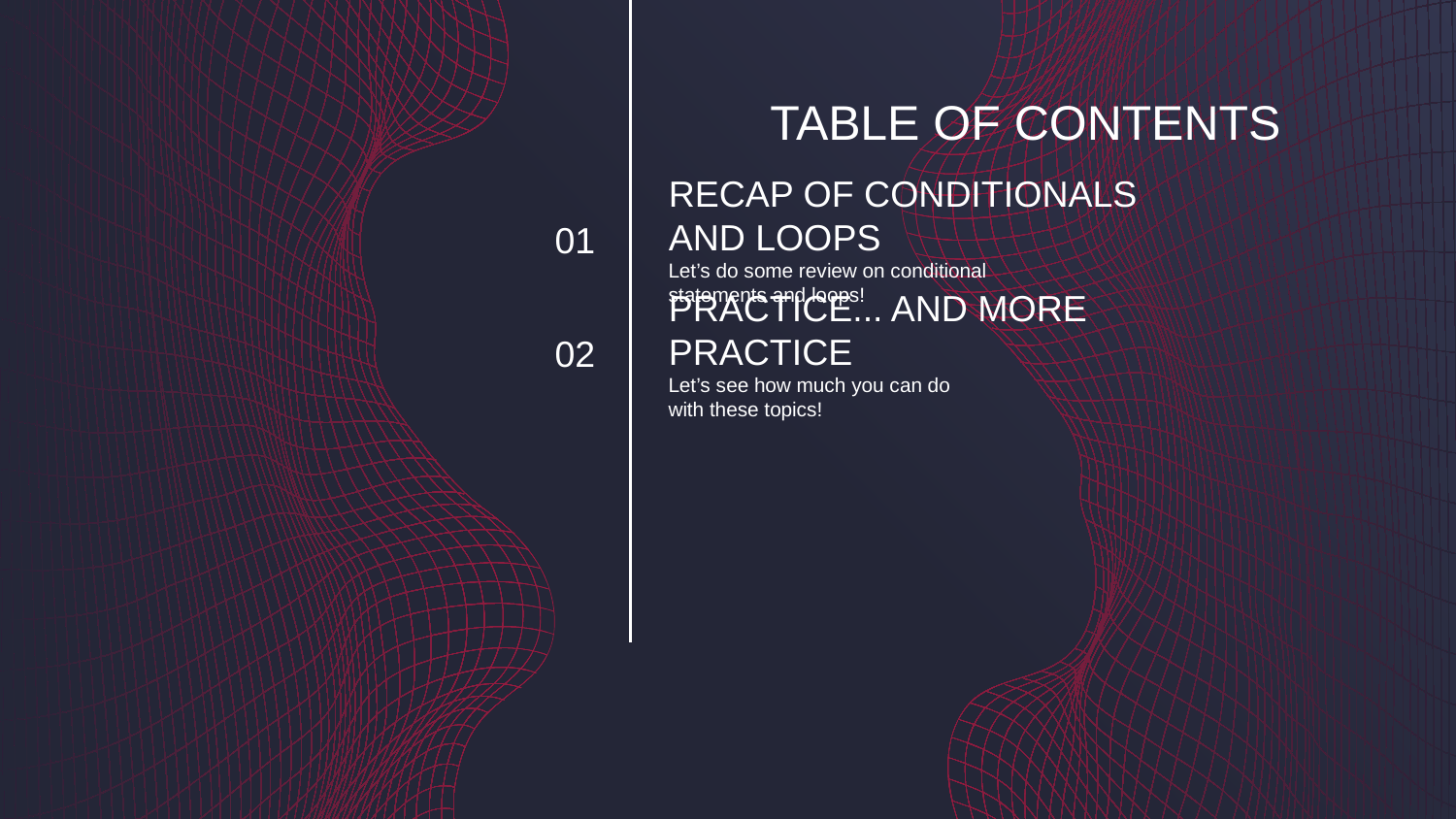

# TABLE OF CONTENTS
RECAP OF CONDITIONALS AND LOOPS
01
Let’s do some review on conditional statements and loops!
PRACTICE... AND MORE PRACTICE
02
Let’s see how much you can do with these topics!